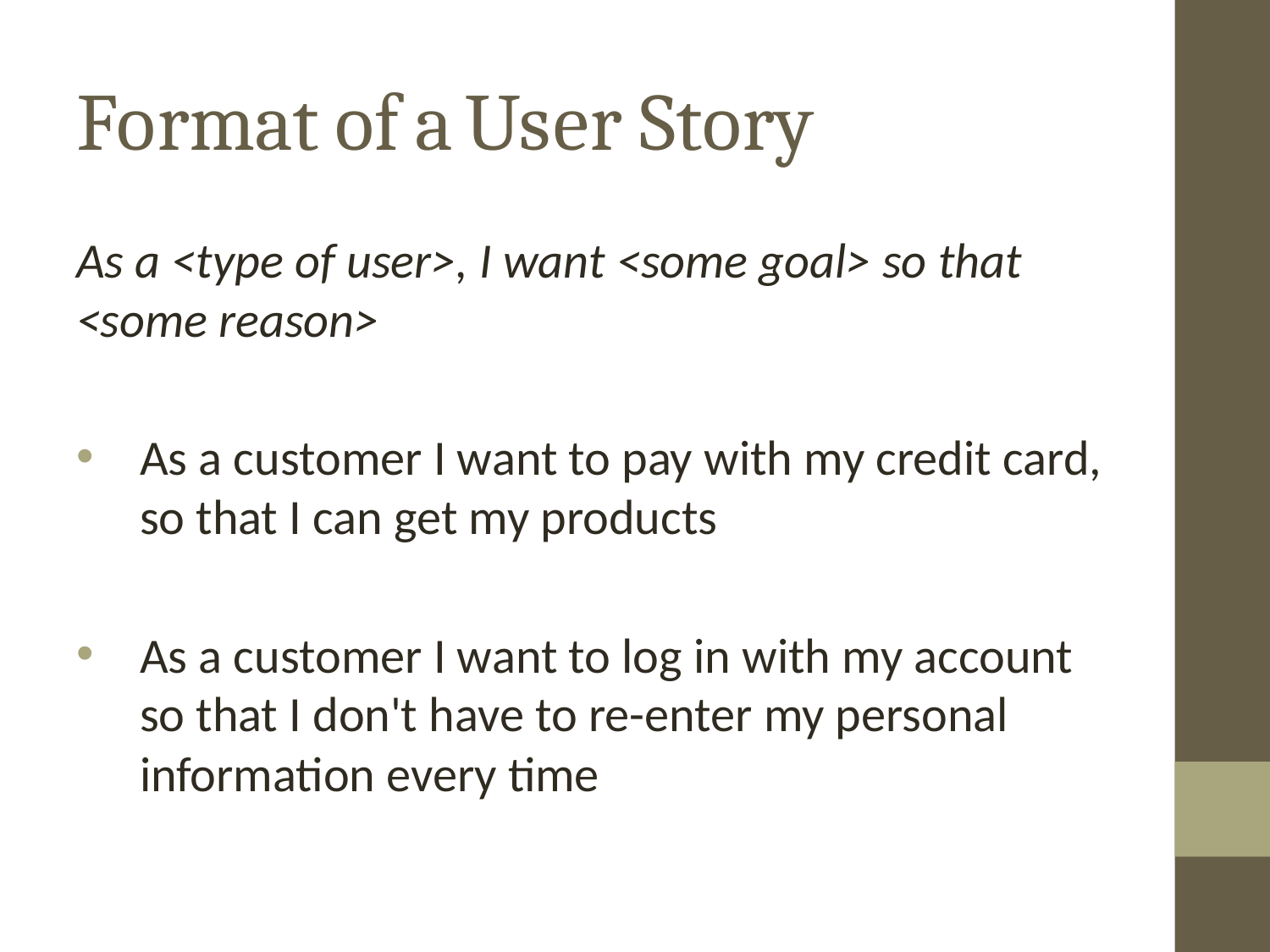

# Format of a User Story
As a <type of user>, I want <some goal> so that <some reason>

As a customer I want to pay with my credit card, so that I can get my products

As a customer I want to log in with my account so that I don't have to re-enter my personal information every time